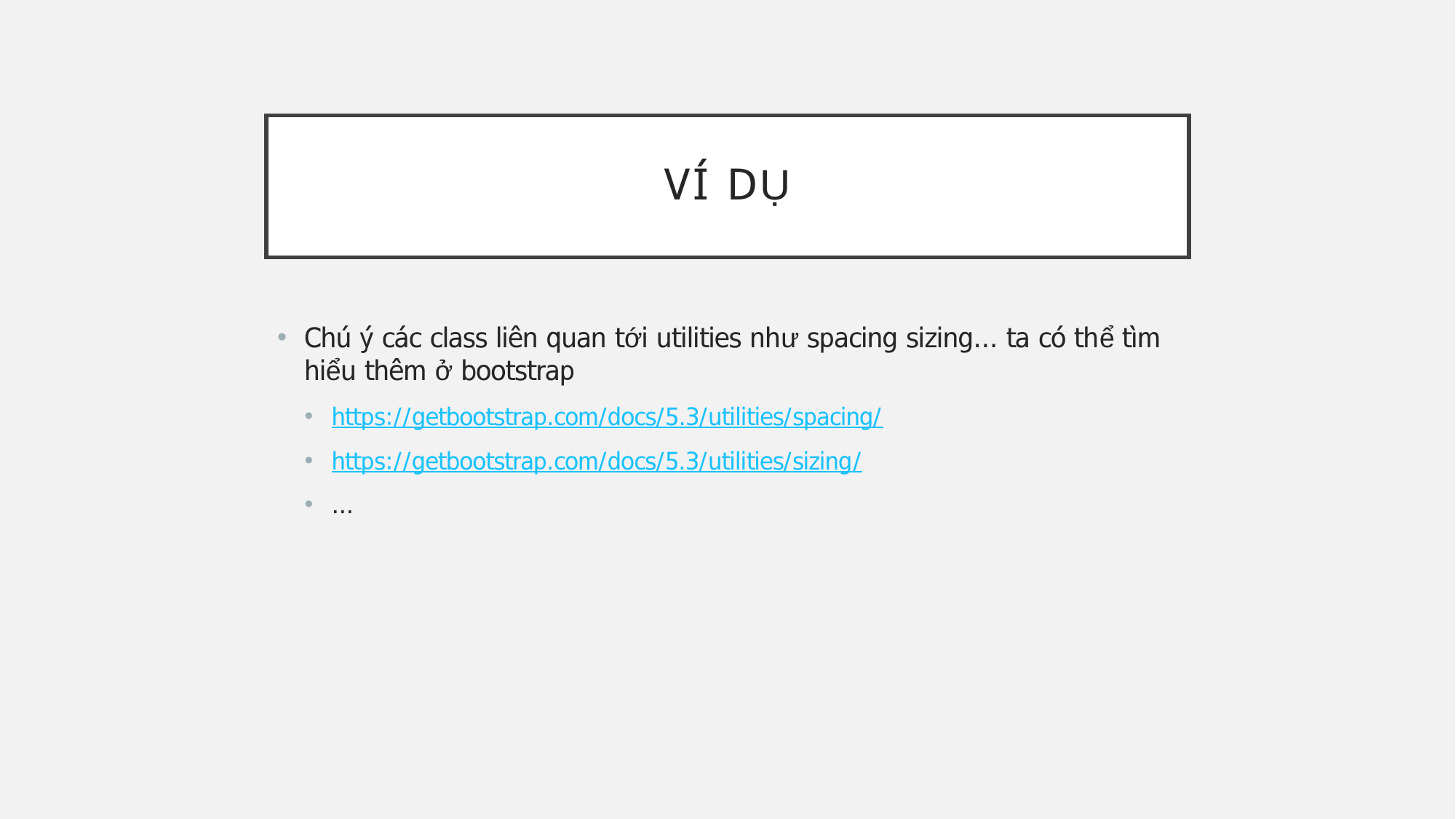

# Ví dụ
Chú ý các class liên quan tới utilities như spacing sizing... ta có thể tìm hiểu thêm ở bootstrap
https://getbootstrap.com/docs/5.3/utilities/spacing/
https://getbootstrap.com/docs/5.3/utilities/sizing/
...